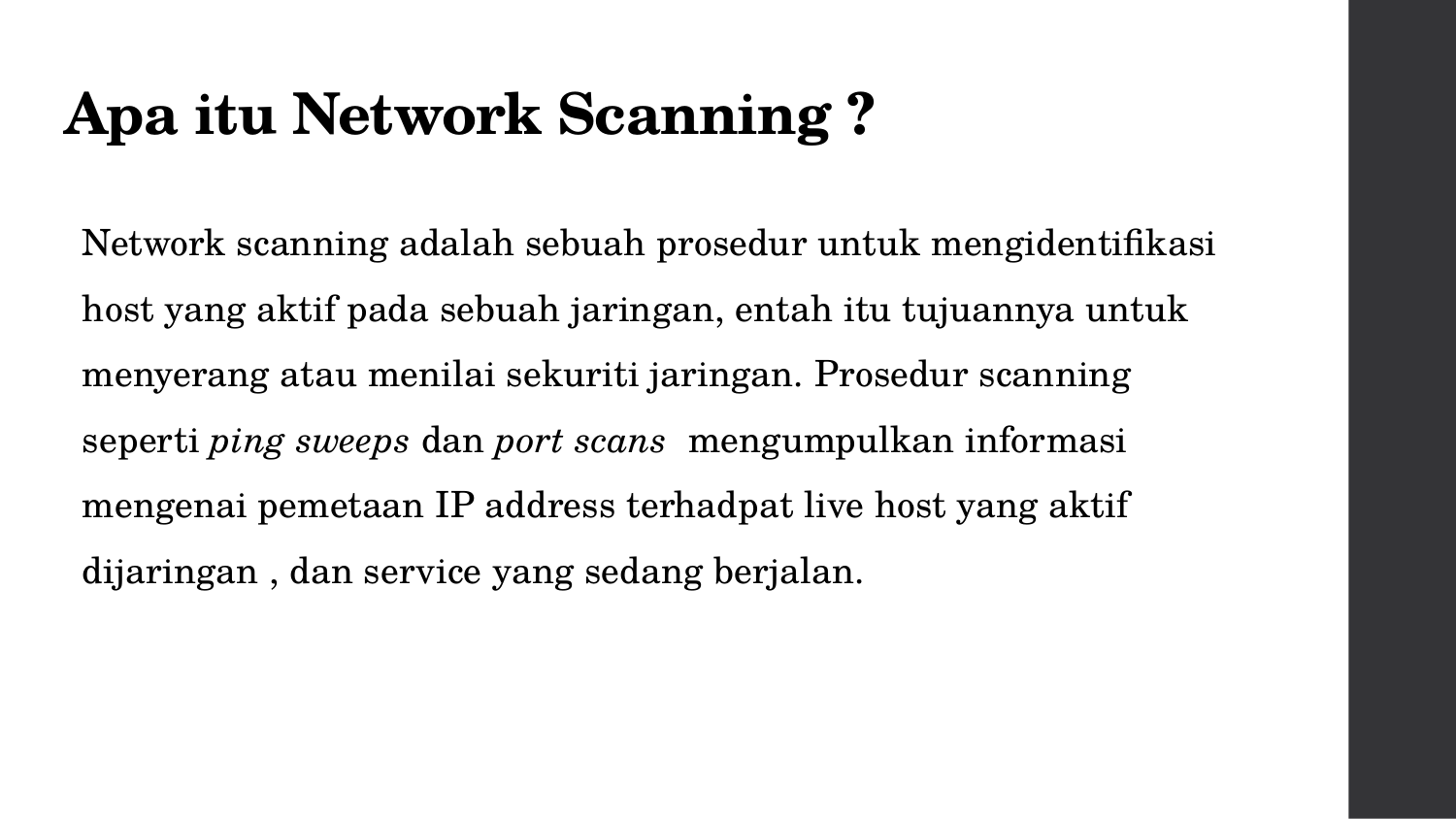

# Apa itu Network Scanning ?
Network scanning adalah sebuah prosedur untuk mengidentifikasi host yang aktif pada sebuah jaringan, entah itu tujuannya untuk menyerang atau menilai sekuriti jaringan. Prosedur scanning seperti ping sweeps dan port scans  mengumpulkan informasi mengenai pemetaan IP address terhadpat live host yang aktif dijaringan , dan service yang sedang berjalan.